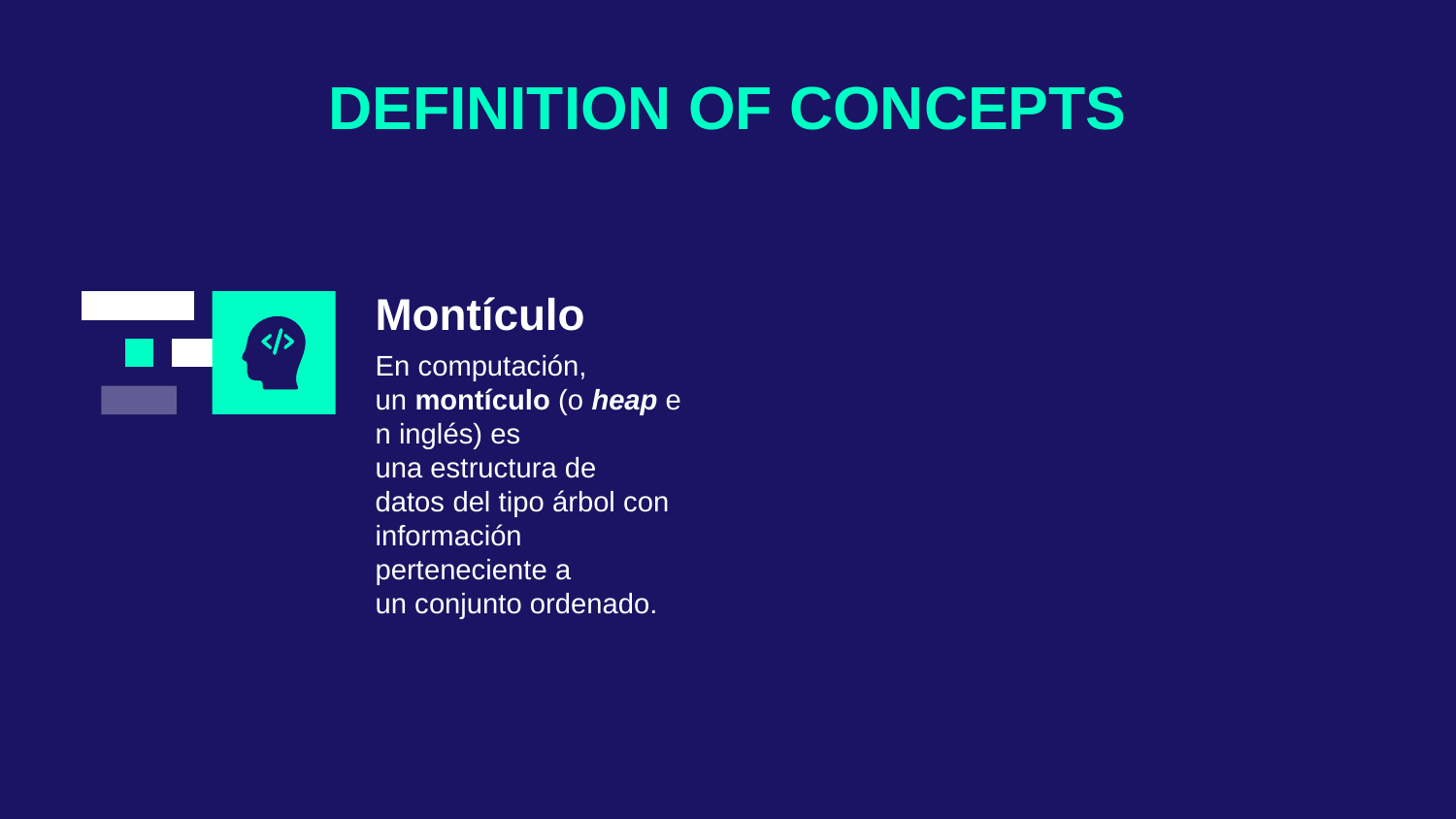

DEFINITION OF CONCEPTS
# Montículo

En computación, un montículo (o heap en inglés) es una estructura de datos del tipo árbol con información perteneciente a un conjunto ordenado.